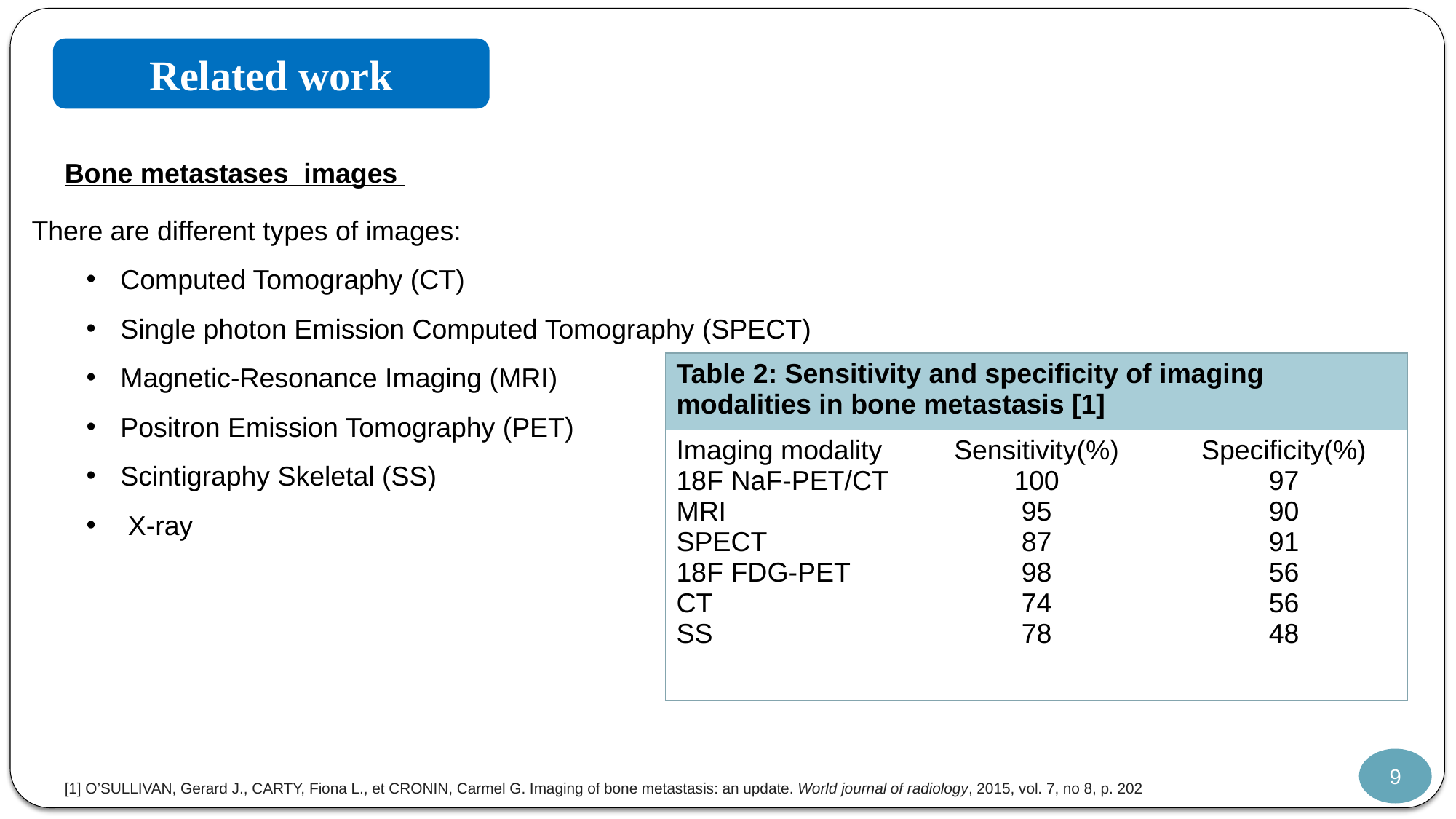

Related work
Bone metastases  images
There are different types of images:
Computed Tomography (CT)
Single photon Emission Computed Tomography (SPECT)
Magnetic-Resonance Imaging (MRI)
Positron Emission Tomography (PET)
Scintigraphy Skeletal (SS)
 X-ray
| Table 2: Sensitivity and specificity of imaging modalities in bone metastasis [1] |  |  |
| --- | --- | --- |
| Imaging modality 18F NaF-PET/CT MRI SPECT 18F FDG-PET CT SS | Sensitivity(%) 100 95 87 98 74 78 | Specificity(%) 97 90 91 56 56 48 |
9
[1] O’SULLIVAN, Gerard J., CARTY, Fiona L., et CRONIN, Carmel G. Imaging of bone metastasis: an update. World journal of radiology, 2015, vol. 7, no 8, p. 202